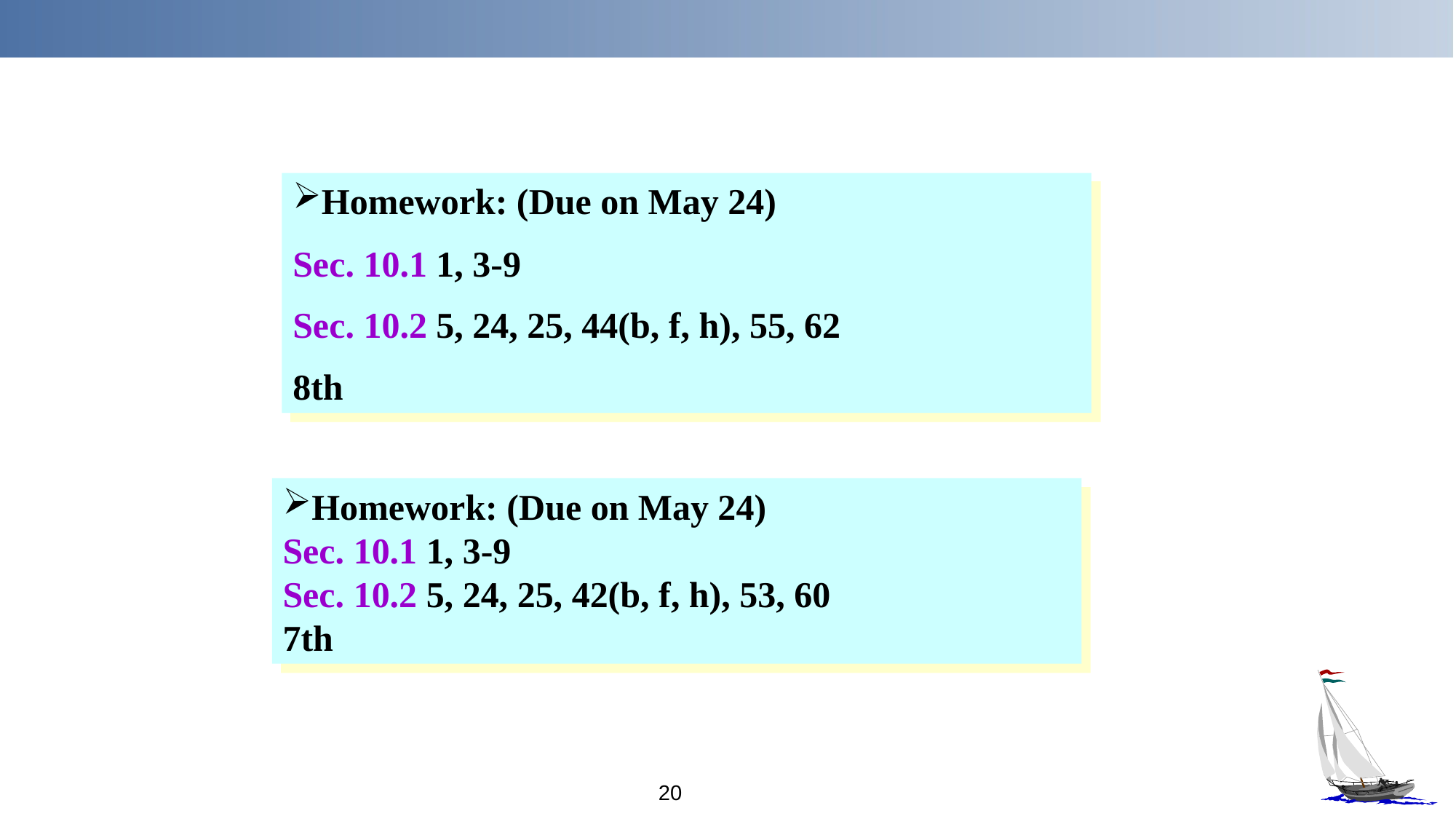

Homework: (Due on May 24)
Sec. 10.1 1, 3-9
Sec. 10.2 5, 24, 25, 44(b, f, h), 55, 62
8th
Homework: (Due on May 24)
Sec. 10.1 1, 3-9
Sec. 10.2 5, 24, 25, 42(b, f, h), 53, 60
7th
20